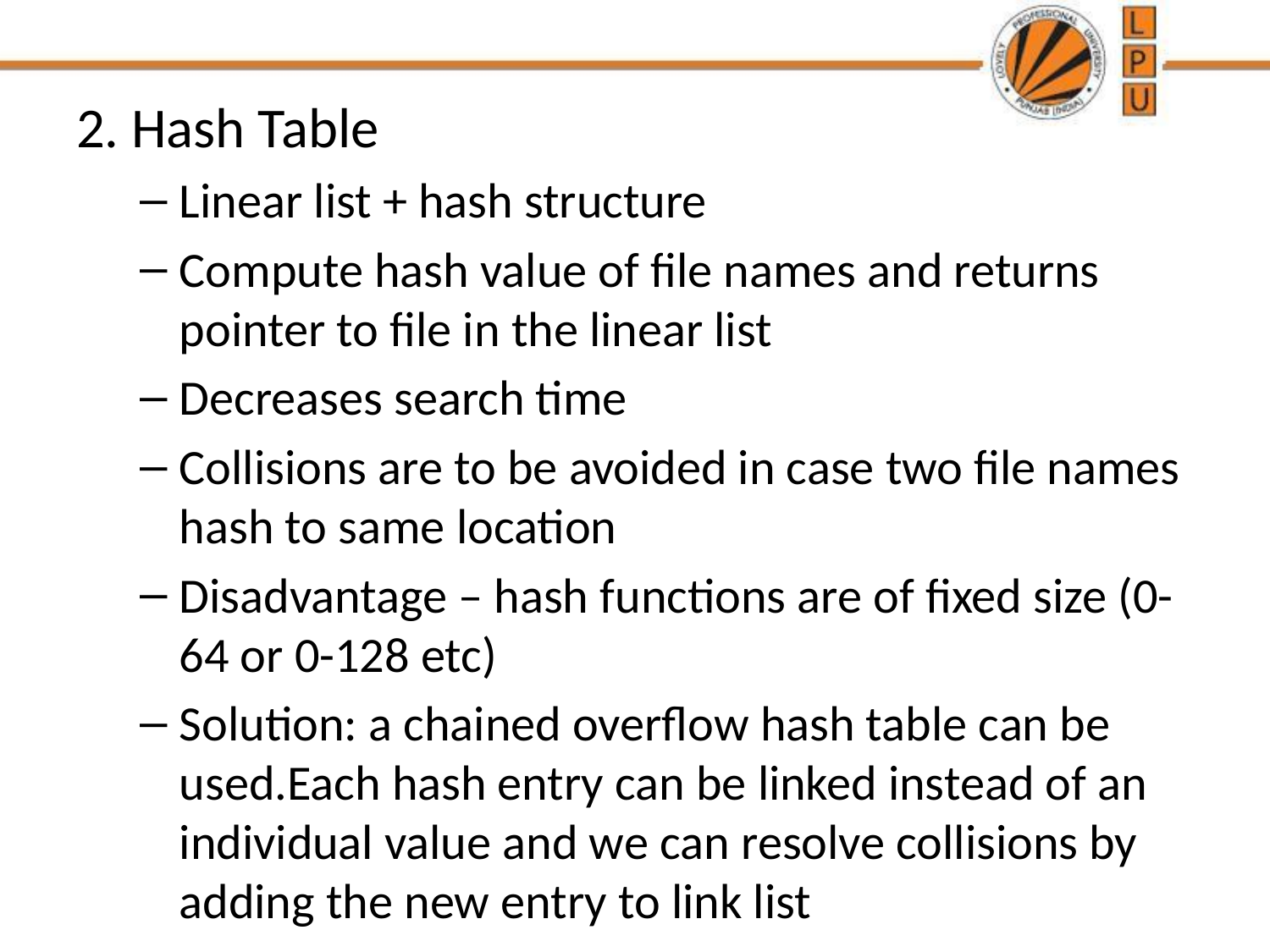

2. Hash Table
Linear list + hash structure
Compute hash value of file names and returns pointer to file in the linear list
Decreases search time
Collisions are to be avoided in case two file names hash to same location
Disadvantage – hash functions are of fixed size (0-64 or 0-128 etc)
Solution: a chained overflow hash table can be used.Each hash entry can be linked instead of an individual value and we can resolve collisions by adding the new entry to link list